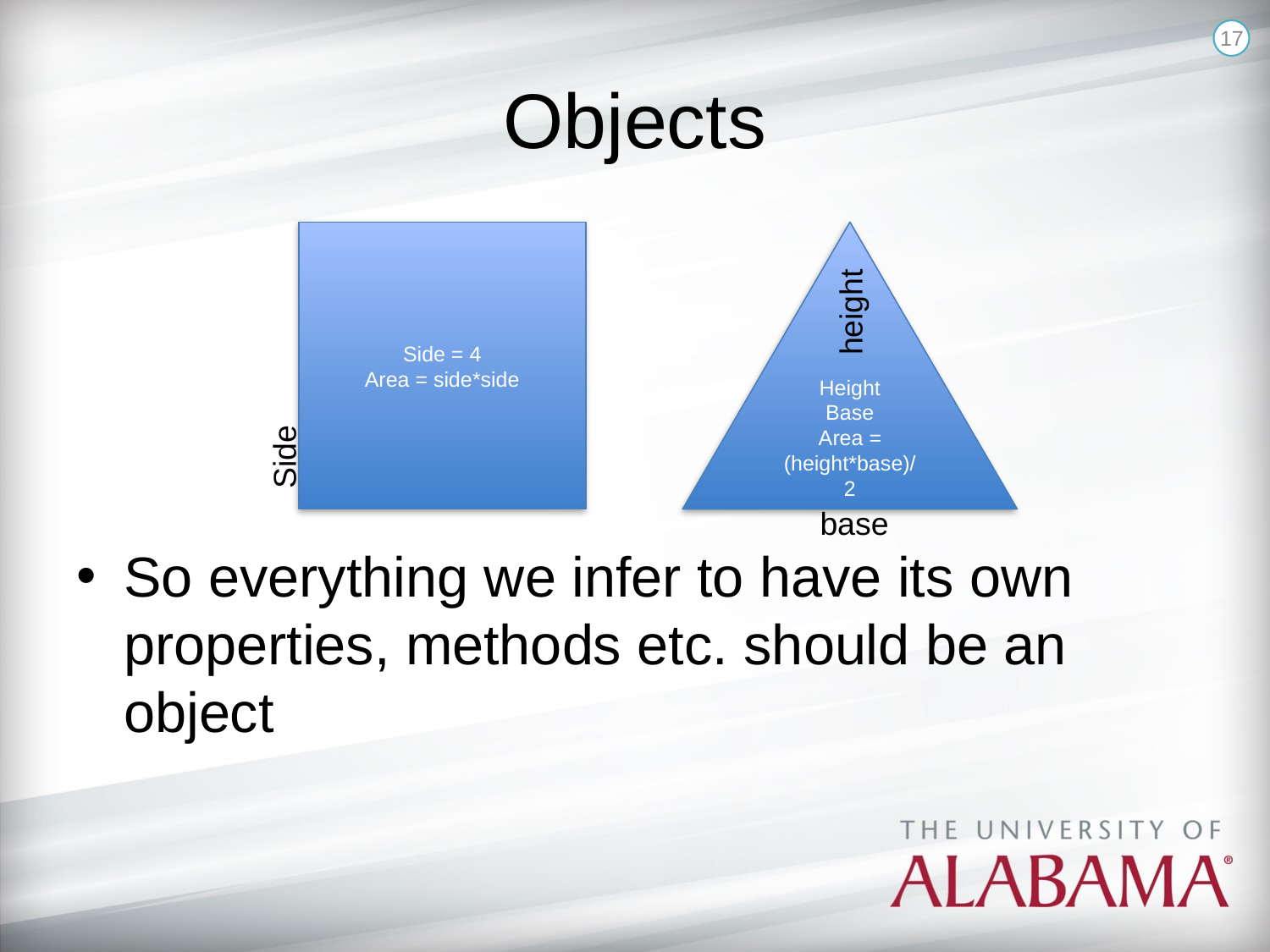

17
# Objects
Height
Base
Area = (height*base)/2
Side = 4
Area = side*side
height
Side
base
So everything we infer to have its own properties, methods etc. should be an object